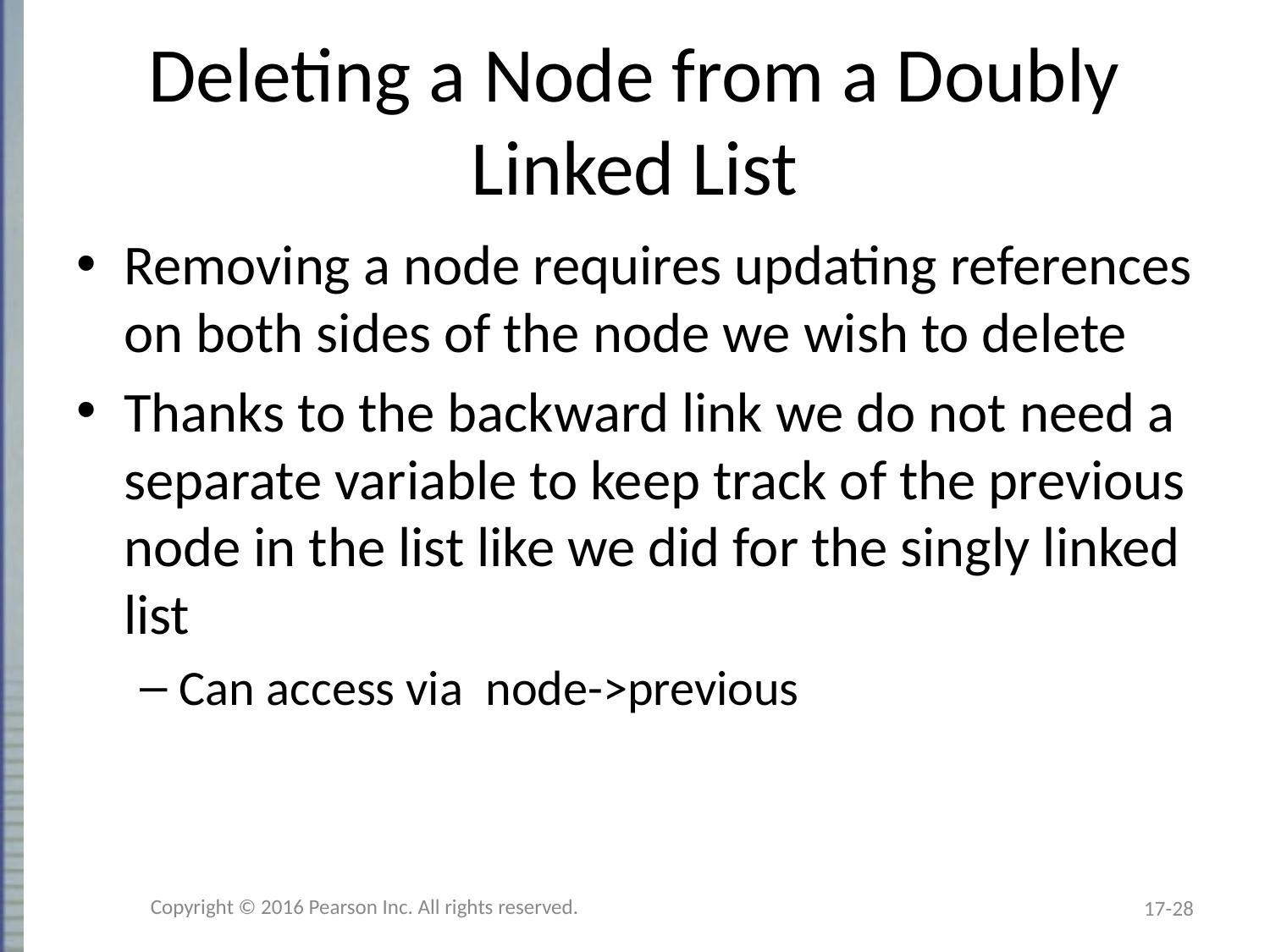

# Deleting a Node from a Doubly Linked List
Removing a node requires updating references on both sides of the node we wish to delete
Thanks to the backward link we do not need a separate variable to keep track of the previous node in the list like we did for the singly linked list
Can access via  node->previous
Copyright © 2016 Pearson Inc. All rights reserved.
17-28